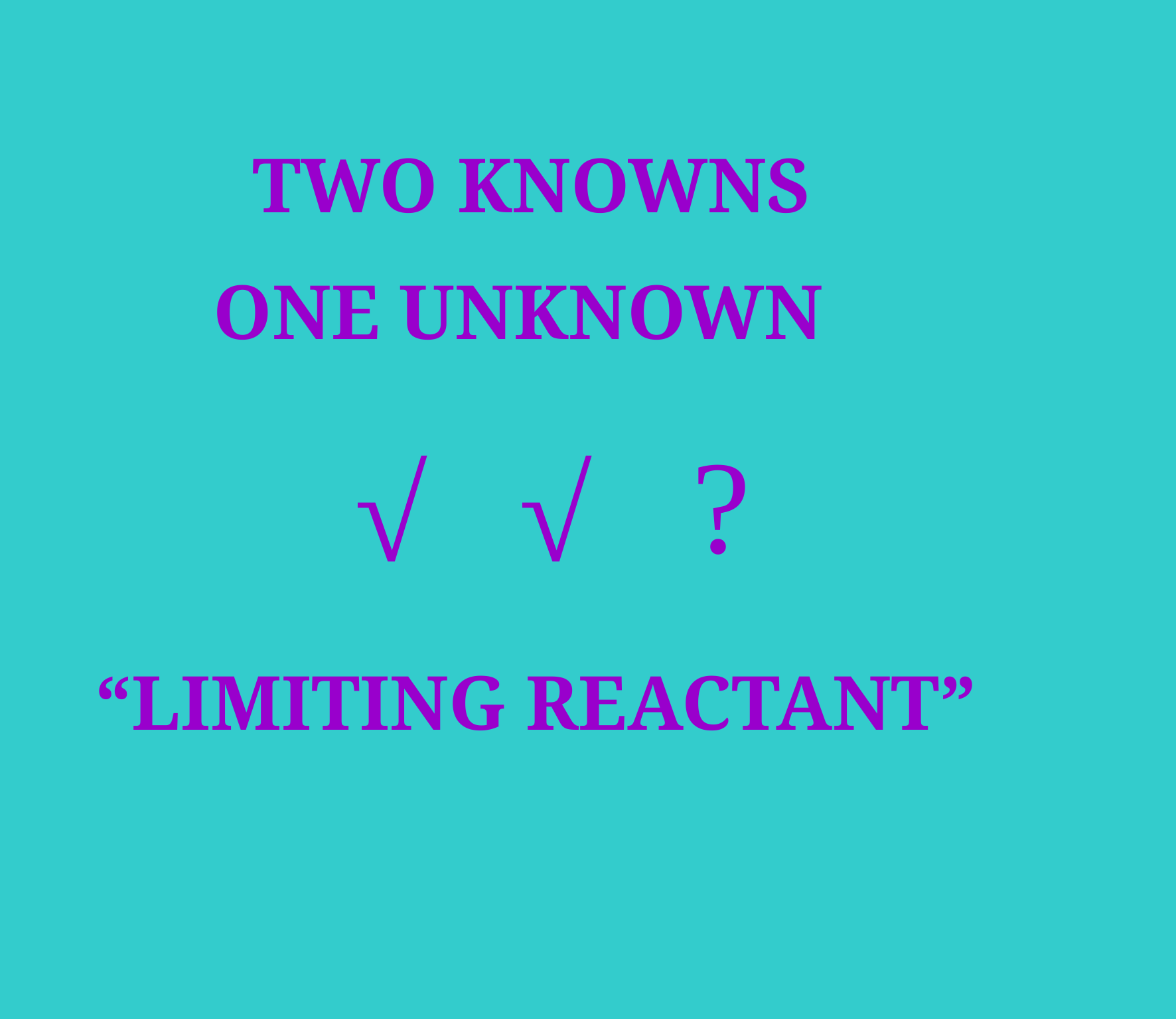

TWO KNOWNS
ONE UNKNOWN

?
√
√
  “LIMITING REACTANT”